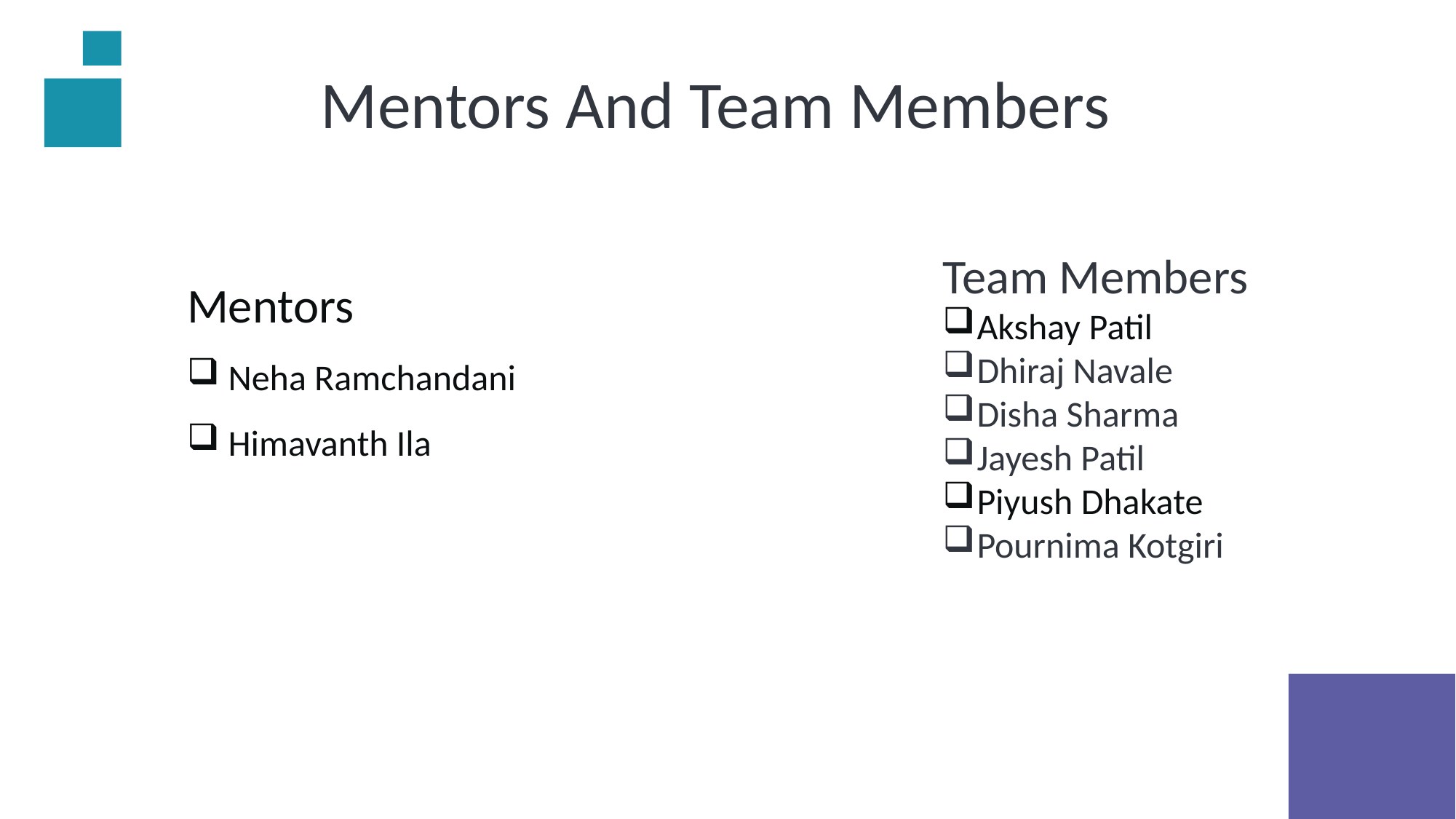

Mentors And Team Members
Mentors
Neha Ramchandani
Himavanth Ila
Team Members
Akshay Patil
Dhiraj Navale
Disha Sharma
Jayesh Patil
Piyush Dhakate
Pournima Kotgiri